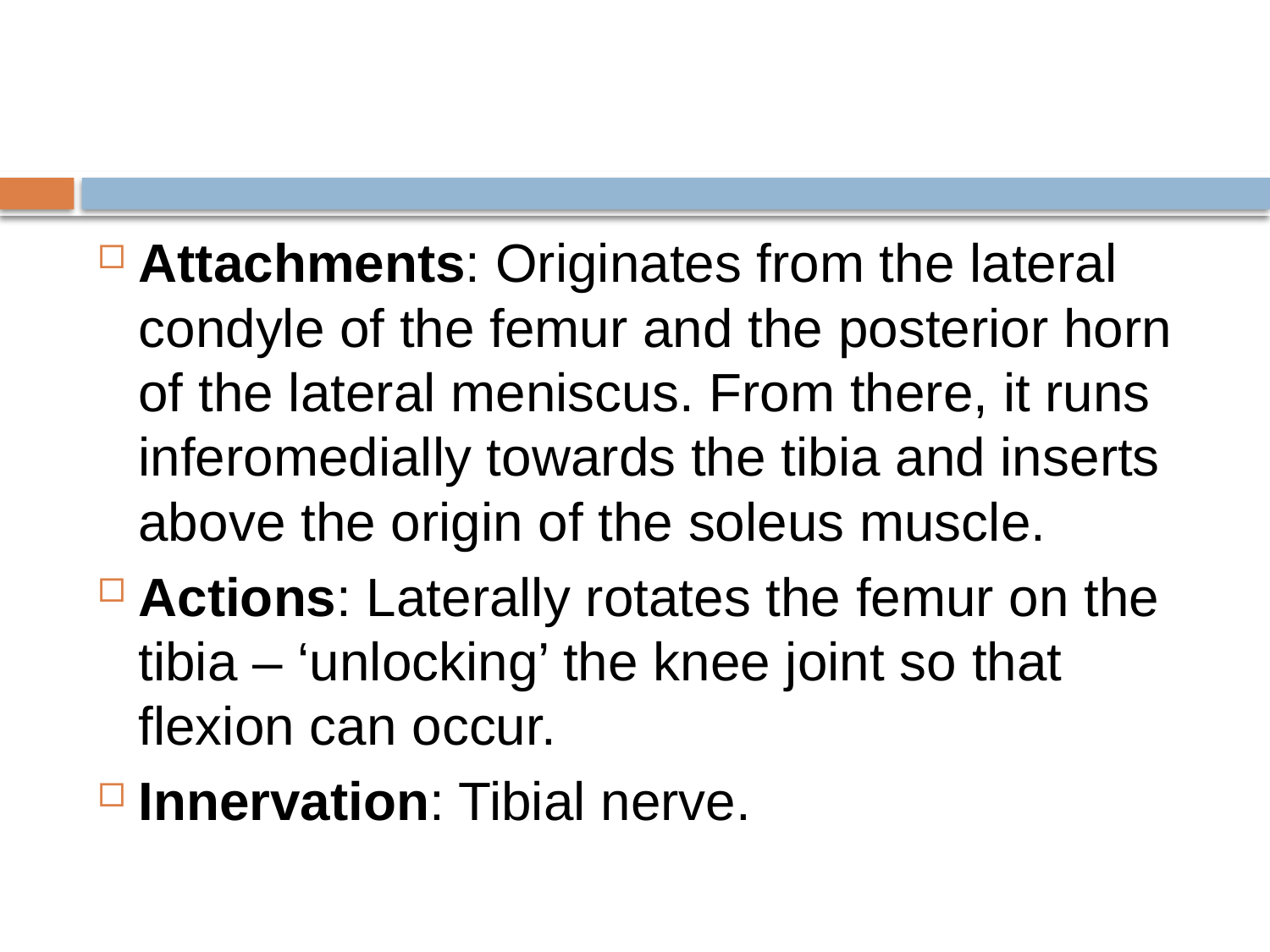

#
Attachments: Originates from the lateral condyle of the femur and the posterior horn of the lateral meniscus. From there, it runs inferomedially towards the tibia and inserts above the origin of the soleus muscle.
Actions: Laterally rotates the femur on the tibia – ‘unlocking’ the knee joint so that flexion can occur.
Innervation: Tibial nerve.